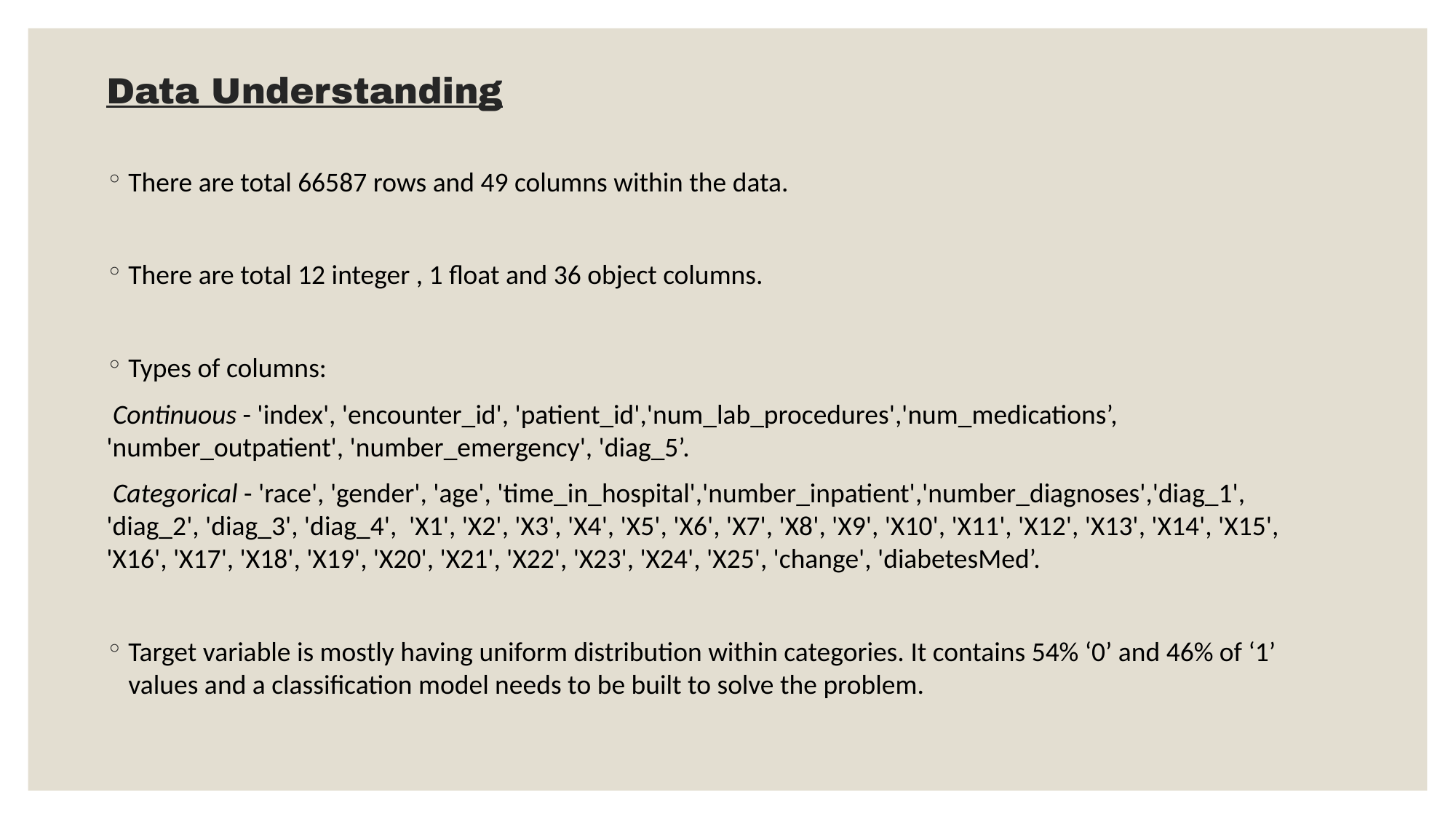

# Data Understanding
There are total 66587 rows and 49 columns within the data.

There are total 12 integer , 1 float and 36 object columns.

Types of columns:
 Continuous - 'index', 'encounter_id', 'patient_id','num_lab_procedures','num_medications’,   'number_outpatient', 'number_emergency', 'diag_5’.
 Categorical - 'race', 'gender', 'age', 'time_in_hospital','number_inpatient','number_diagnoses','diag_1', 'diag_2', 'diag_3', 'diag_4',  'X1', 'X2', 'X3', 'X4', 'X5', 'X6', 'X7', 'X8', 'X9', 'X10', 'X11', 'X12', 'X13', 'X14', 'X15', 'X16', 'X17', 'X18', 'X19', 'X20', 'X21', 'X22', 'X23', 'X24', 'X25', 'change', 'diabetesMed’.

Target variable is mostly having uniform distribution within categories. It contains 54% ‘0’ and 46% of ‘1’ values and a classification model needs to be built to solve the problem.